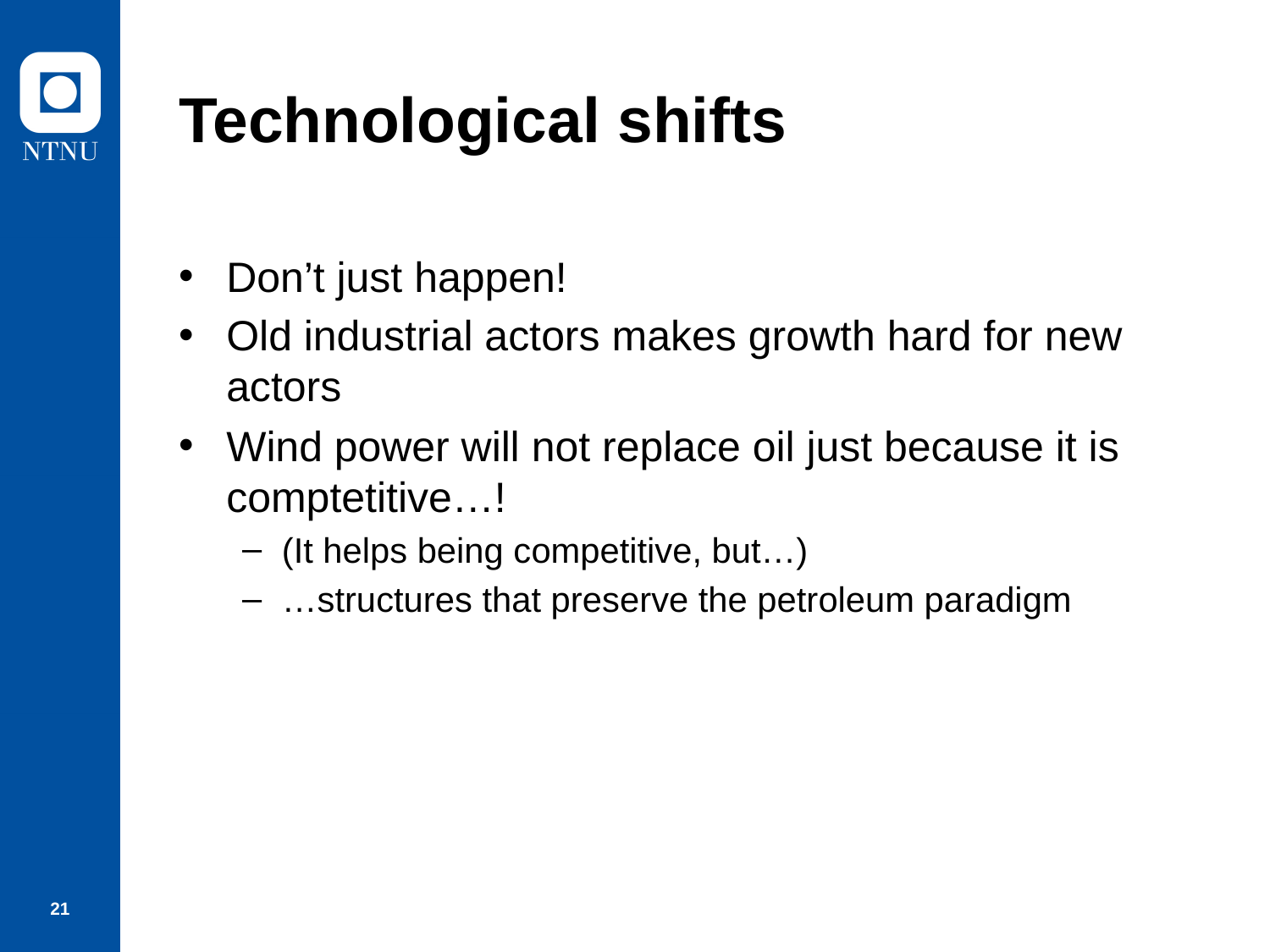

# Technological shifts
Don’t just happen!
Old industrial actors makes growth hard for new actors
Wind power will not replace oil just because it is comptetitive…!
(It helps being competitive, but…)
…structures that preserve the petroleum paradigm